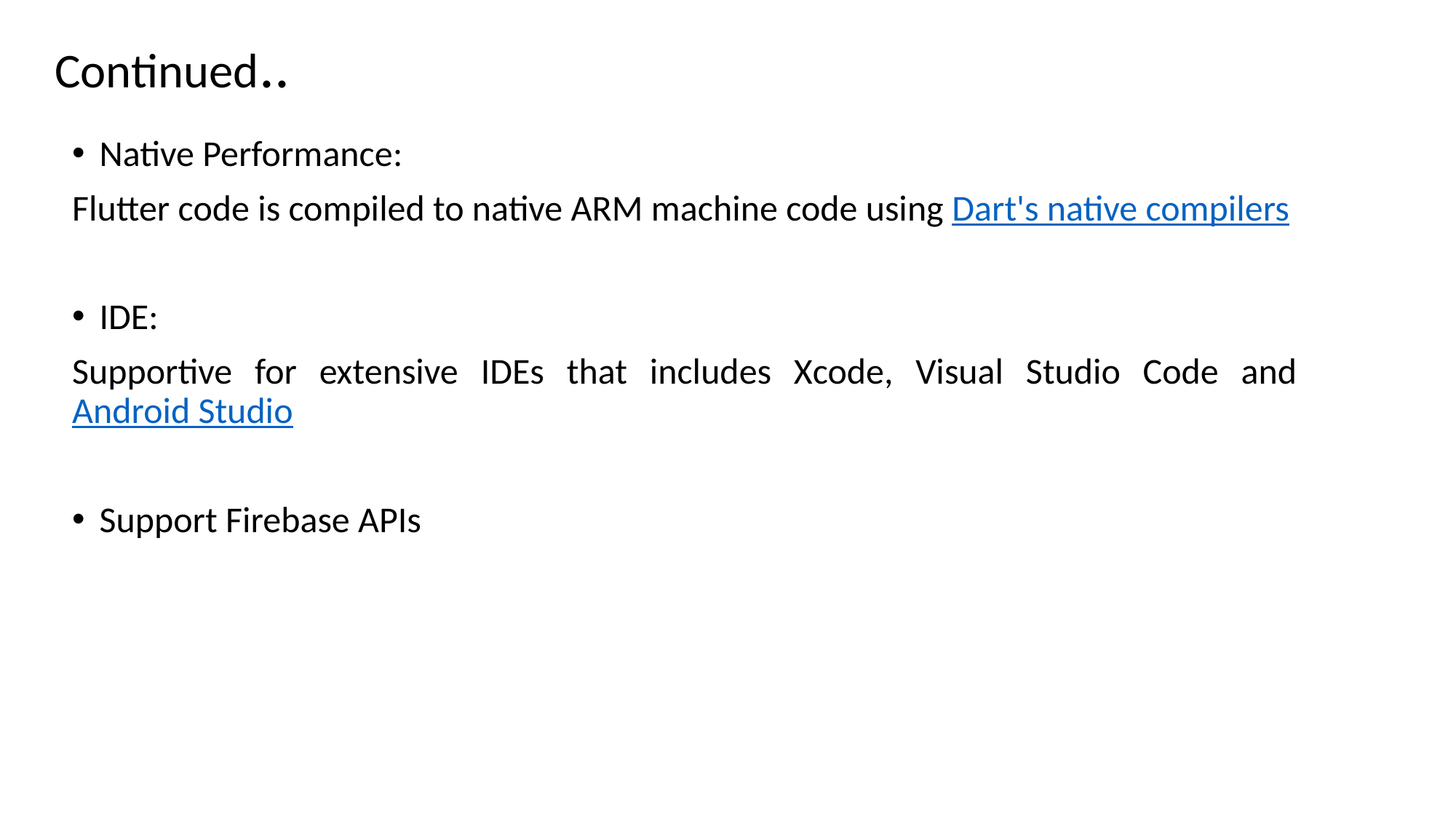

# Continued..
Native Performance:
Flutter code is compiled to native ARM machine code using Dart's native compilers

IDE:
Supportive for extensive IDEs that includes Xcode, Visual Studio Code and Android Studio

Support Firebase APIs